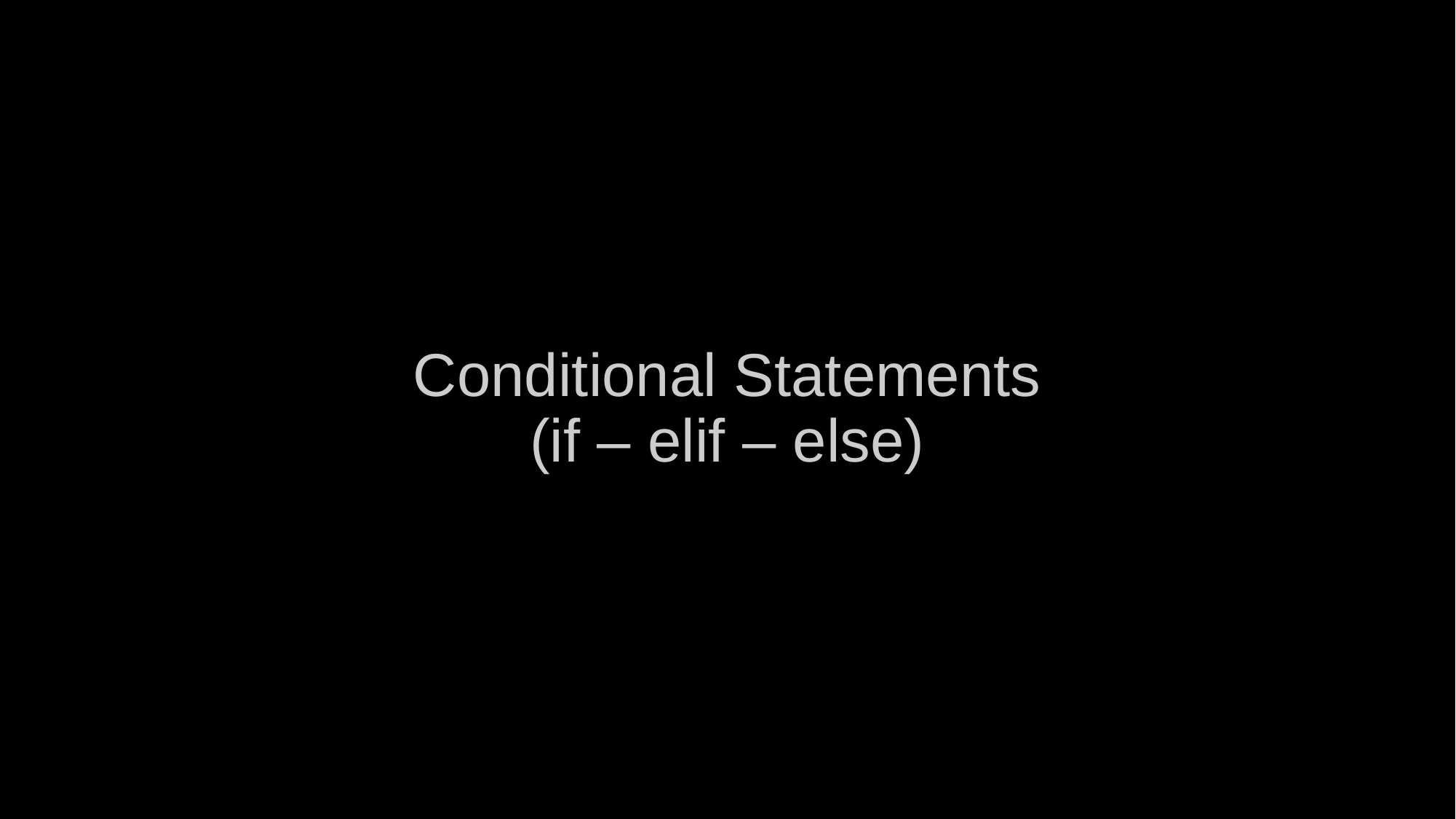

# Conditional Statements (if – elif – else)